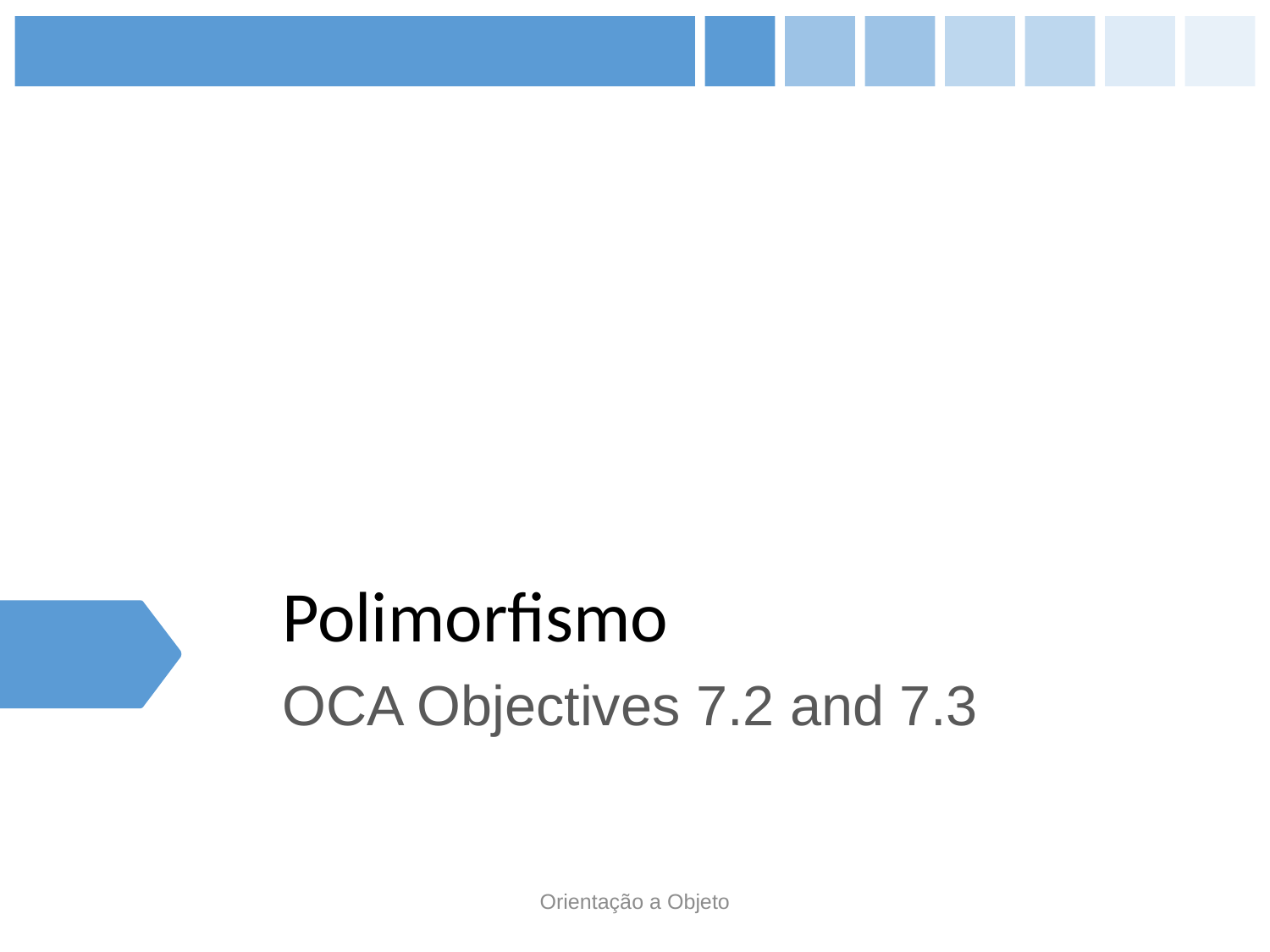

# Polimorfismo
OCA Objectives 7.2 and 7.3
Orientação a Objeto